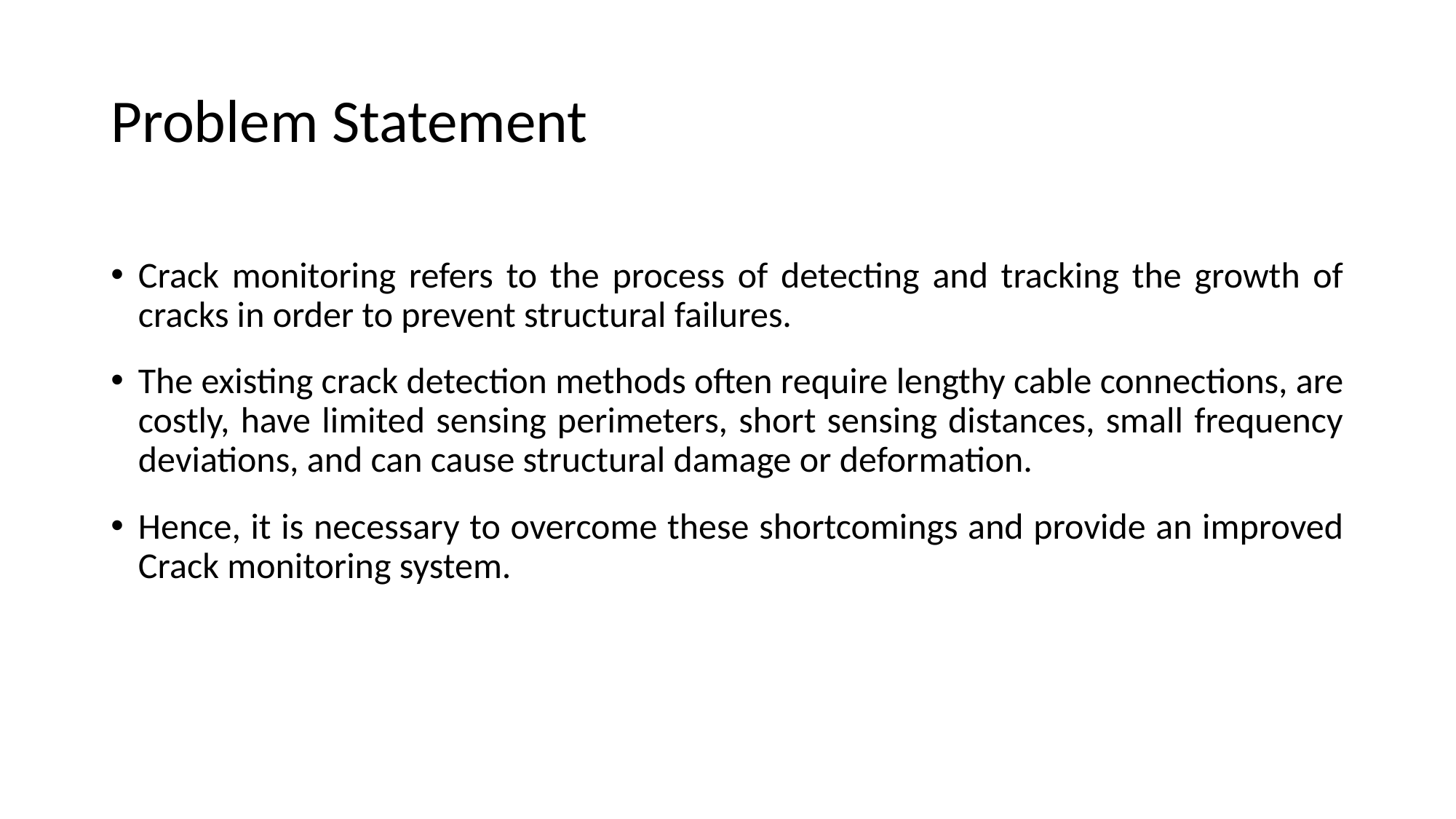

# Problem Statement
Crack monitoring refers to the process of detecting and tracking the growth of cracks in order to prevent structural failures.
The existing crack detection methods often require lengthy cable connections, are costly, have limited sensing perimeters, short sensing distances, small frequency deviations, and can cause structural damage or deformation.
Hence, it is necessary to overcome these shortcomings and provide an improved Crack monitoring system.